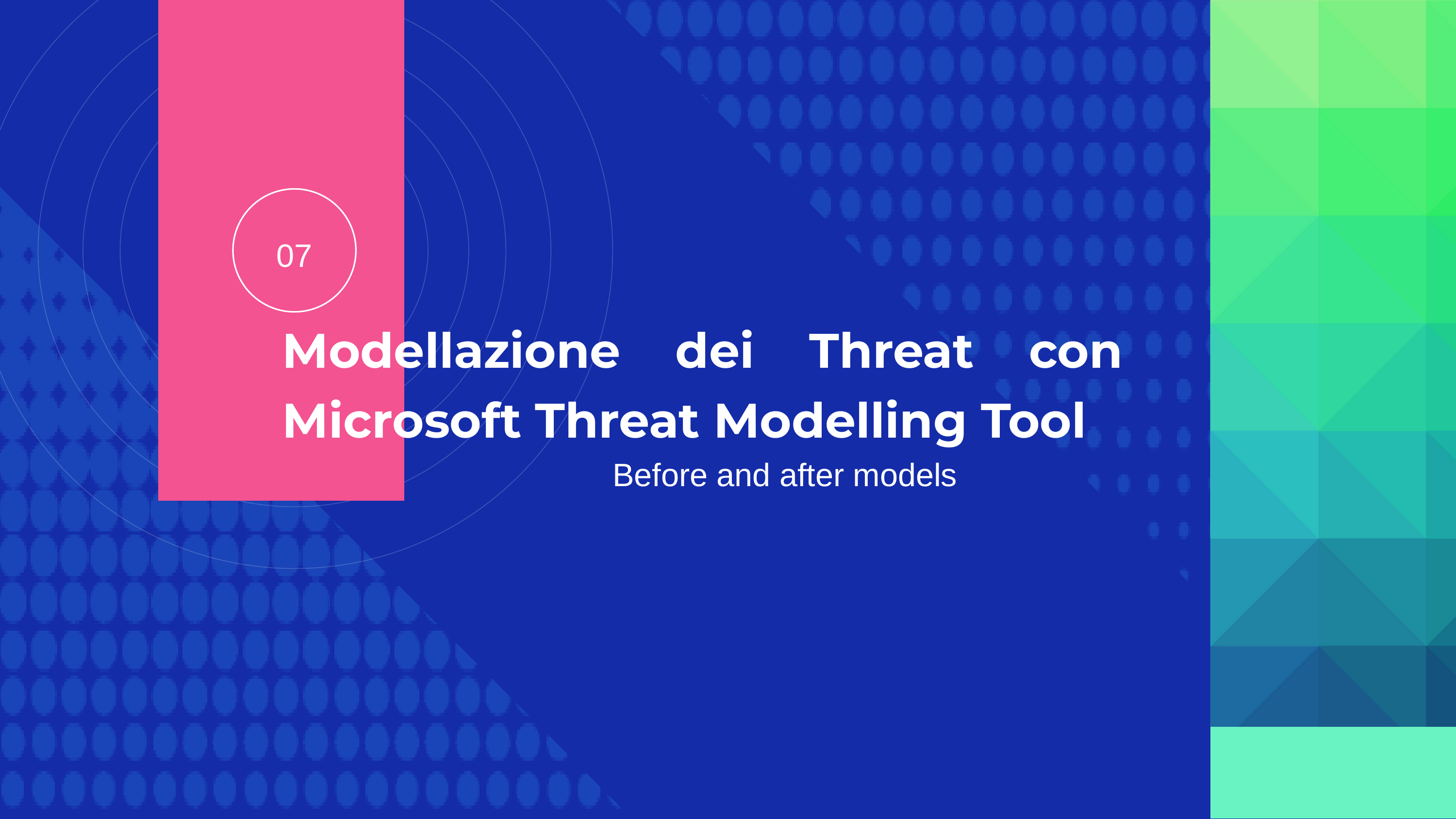

07
Modellazione dei Threat con Microsoft Threat Modelling Tool

Before and after models